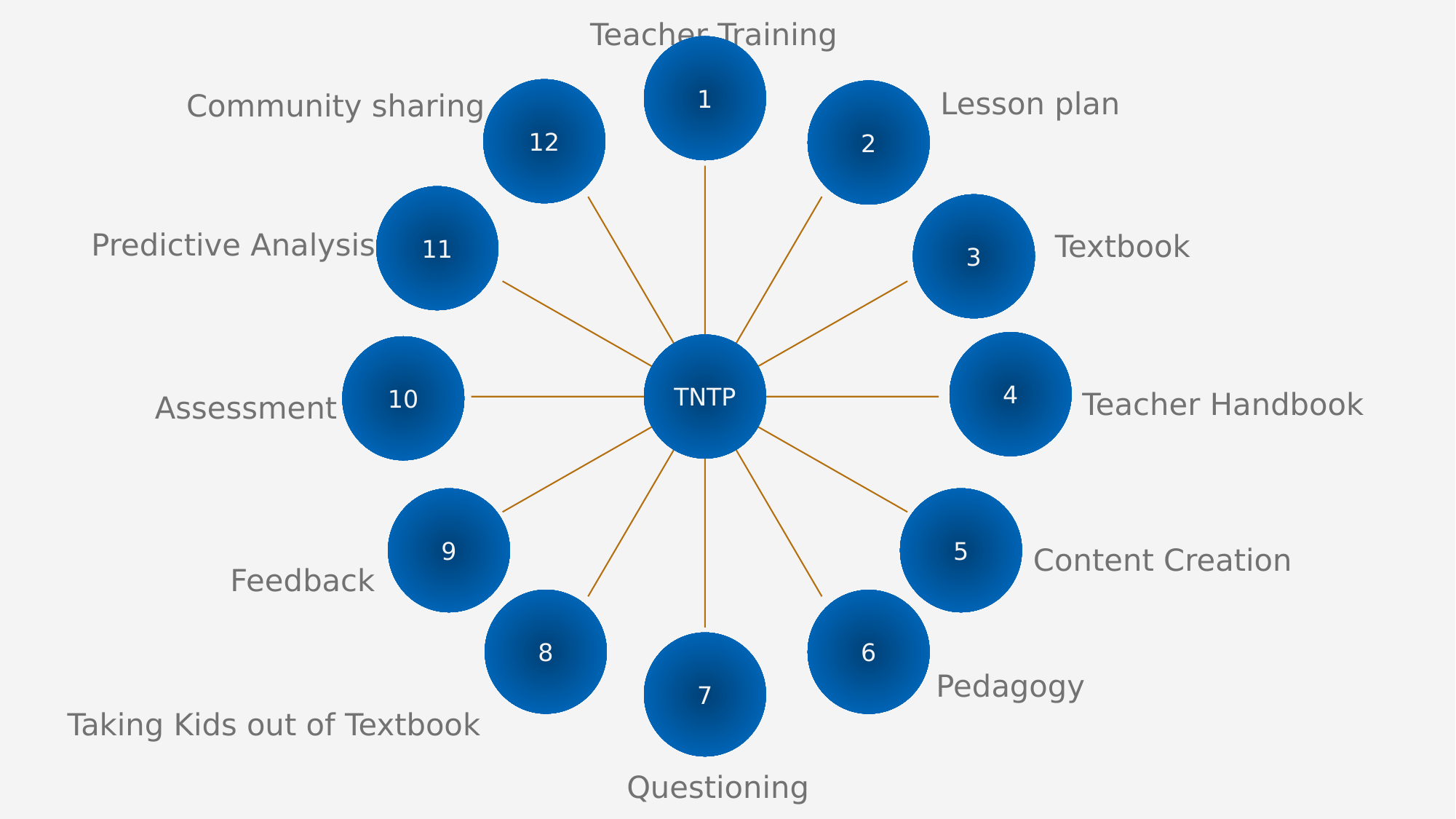

Teacher Training
1
Lesson plan
Community sharing
12
2

11
3
Textbook
Predictive Analysis
4
TNTP
10
Teacher Handbook
Assessment
9
5
Content Creation
Feedback
8
6
7
Pedagogy
Taking Kids out of Textbook
Questioning